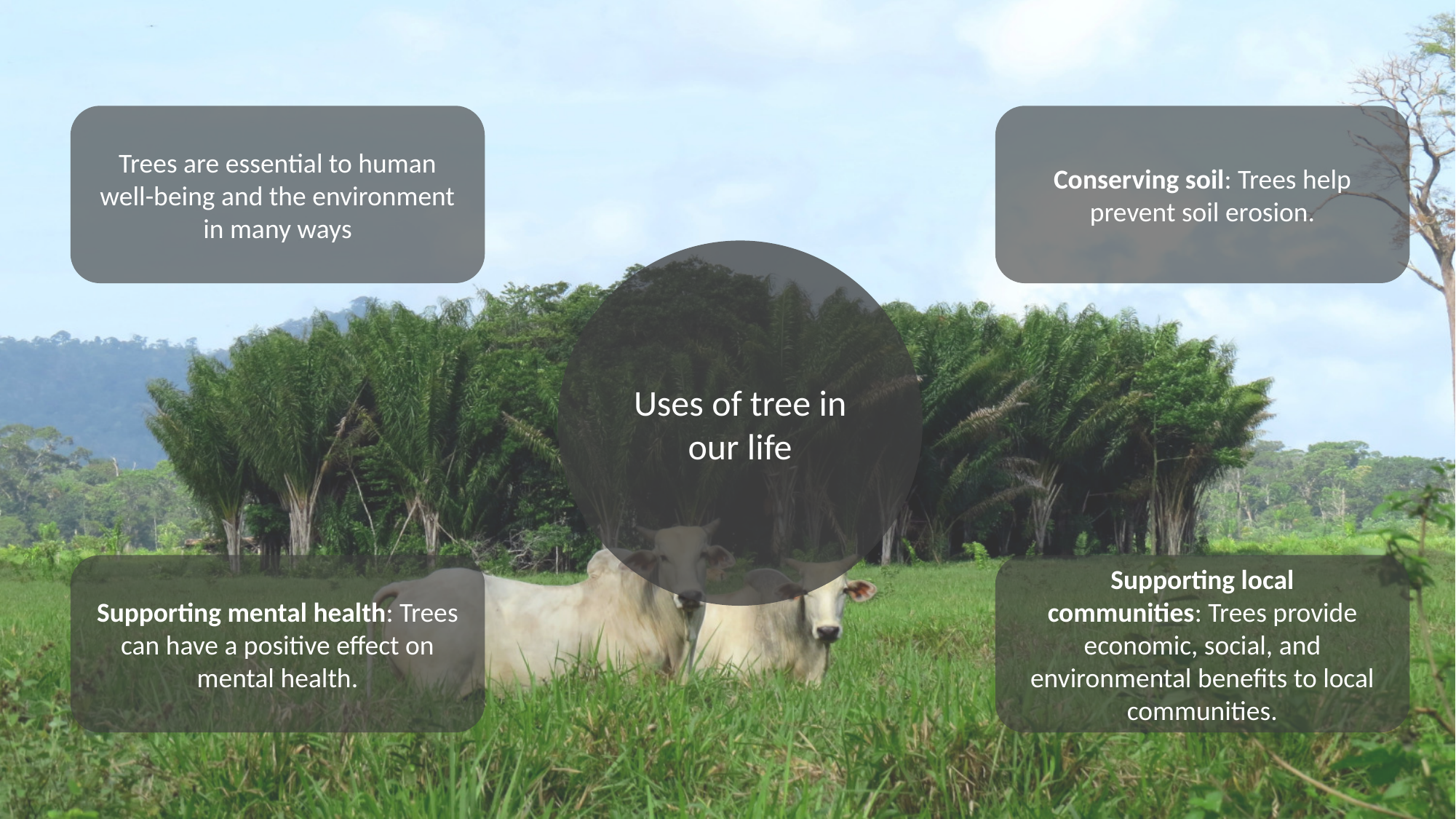

Trees are essential to human well-being and the environment in many ways
Conserving soil: Trees help prevent soil erosion.
Uses of tree in our life
Supporting mental health: Trees can have a positive effect on mental health.
Supporting local communities: Trees provide economic, social, and environmental benefits to local communities.